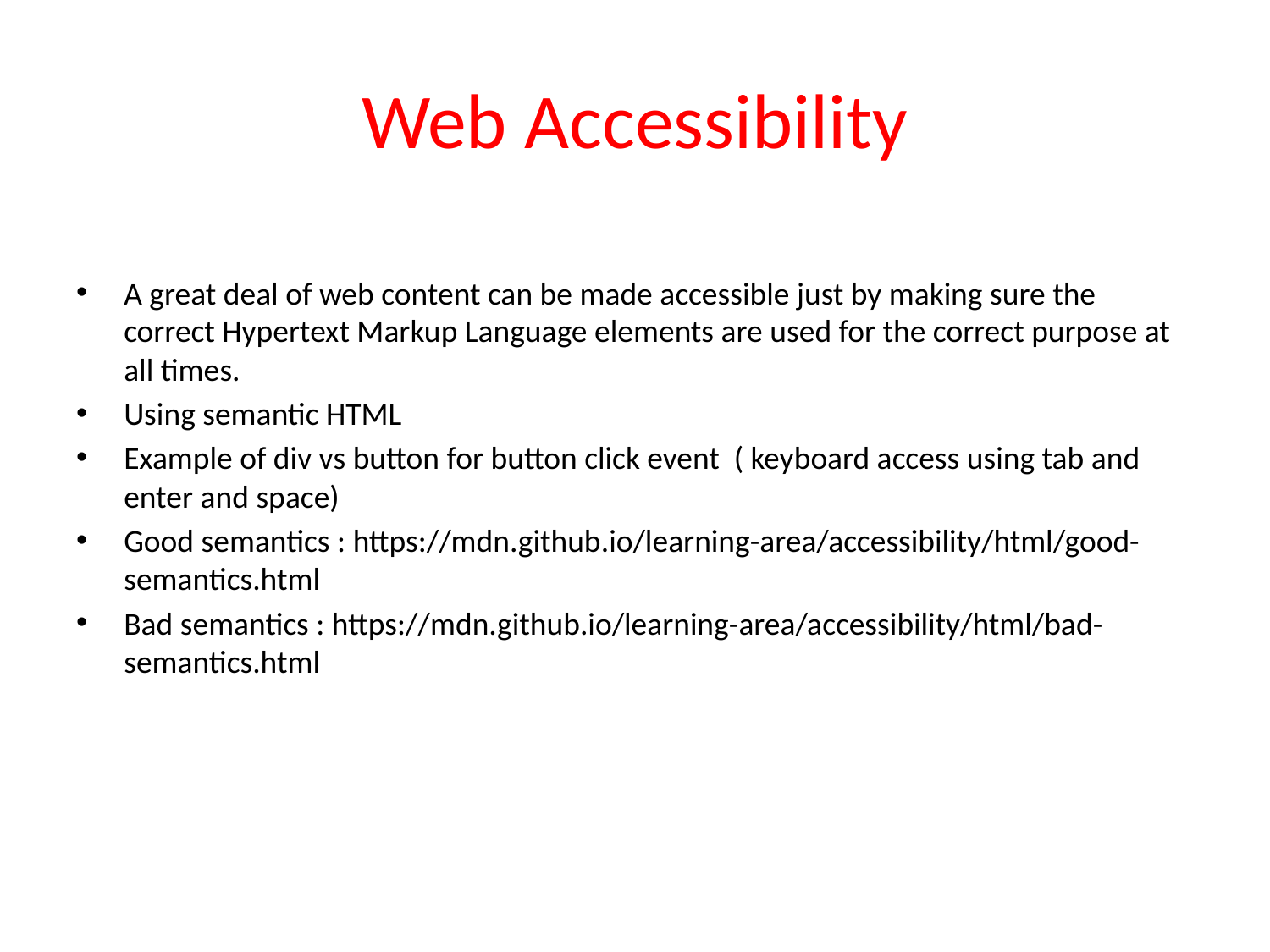

# Web Accessibility

A great deal of web content can be made accessible just by making sure the correct Hypertext Markup Language elements are used for the correct purpose at all times.
Using semantic HTML
Example of div vs button for button click event  ( keyboard access using tab and enter and space)
Good semantics : https://mdn.github.io/learning-area/accessibility/html/good-semantics.html
Bad semantics : https://mdn.github.io/learning-area/accessibility/html/bad-semantics.html